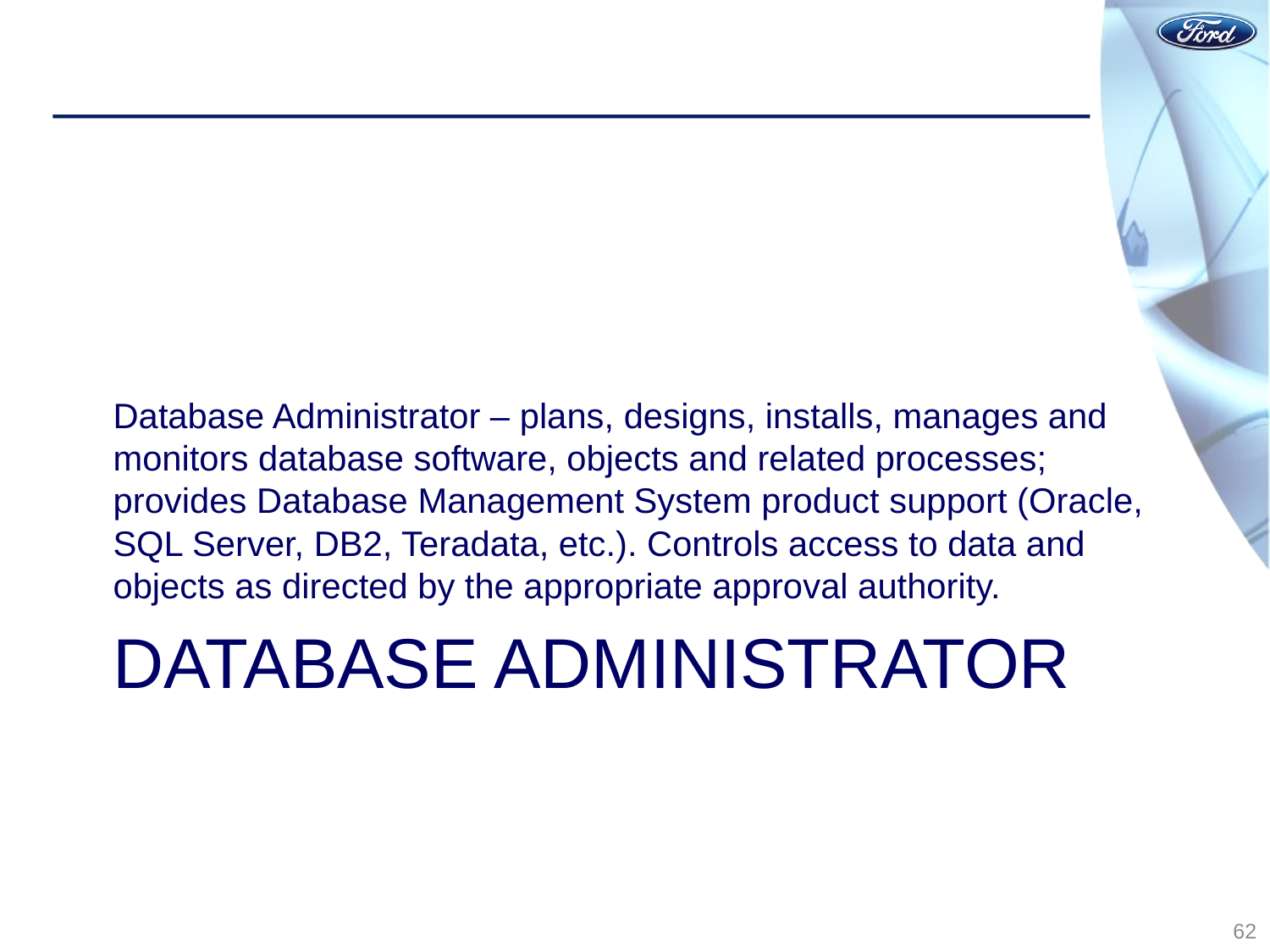

Database Administrator – plans, designs, installs, manages and monitors database software, objects and related processes; provides Database Management System product support (Oracle, SQL Server, DB2, Teradata, etc.). Controls access to data and objects as directed by the appropriate approval authority.
# Database Administrator
62